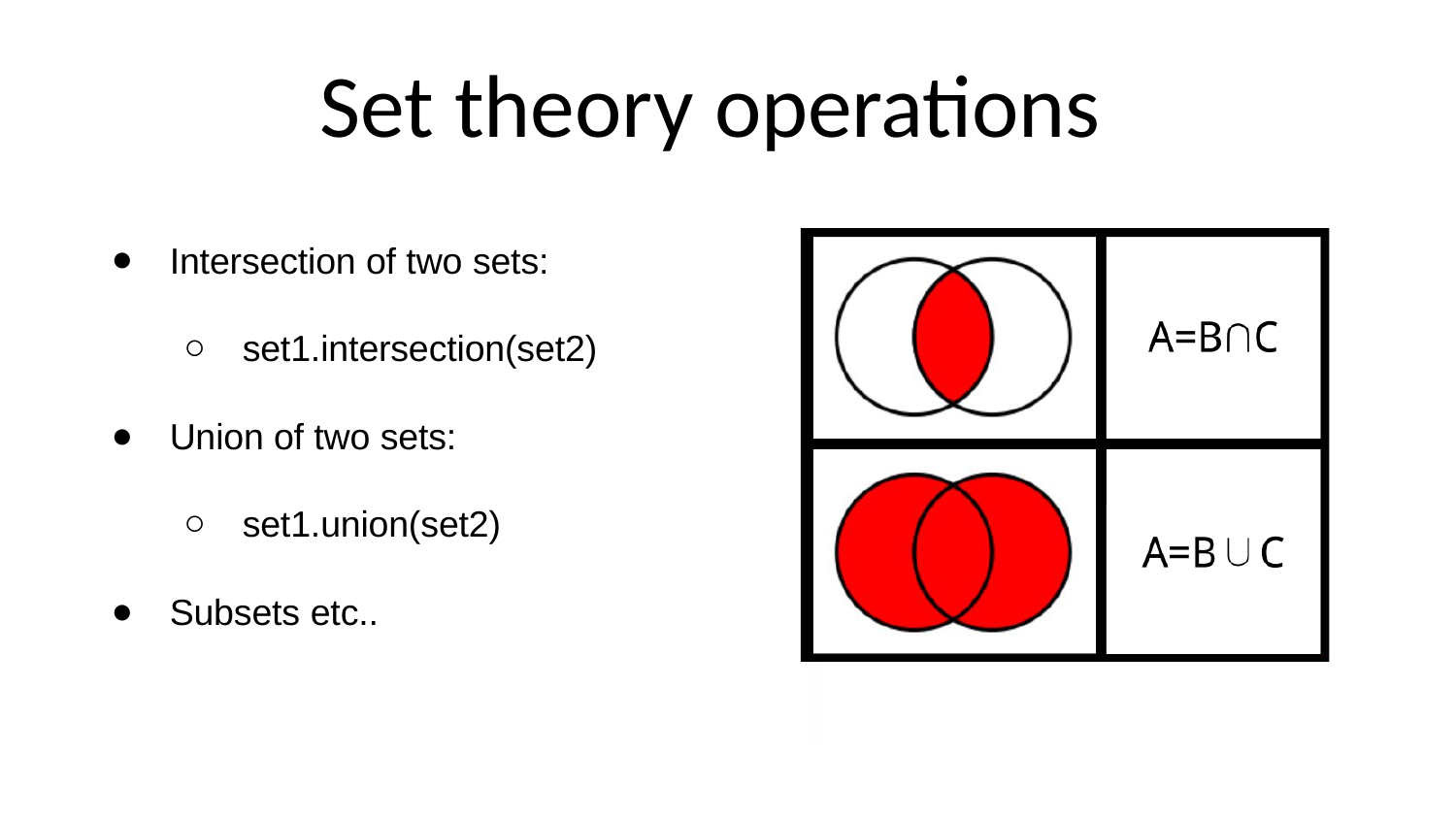

# Set theory operations

Intersection of two sets:

set1.intersection(set2)

Union of two sets:

set1.union(set2)

Subsets etc..